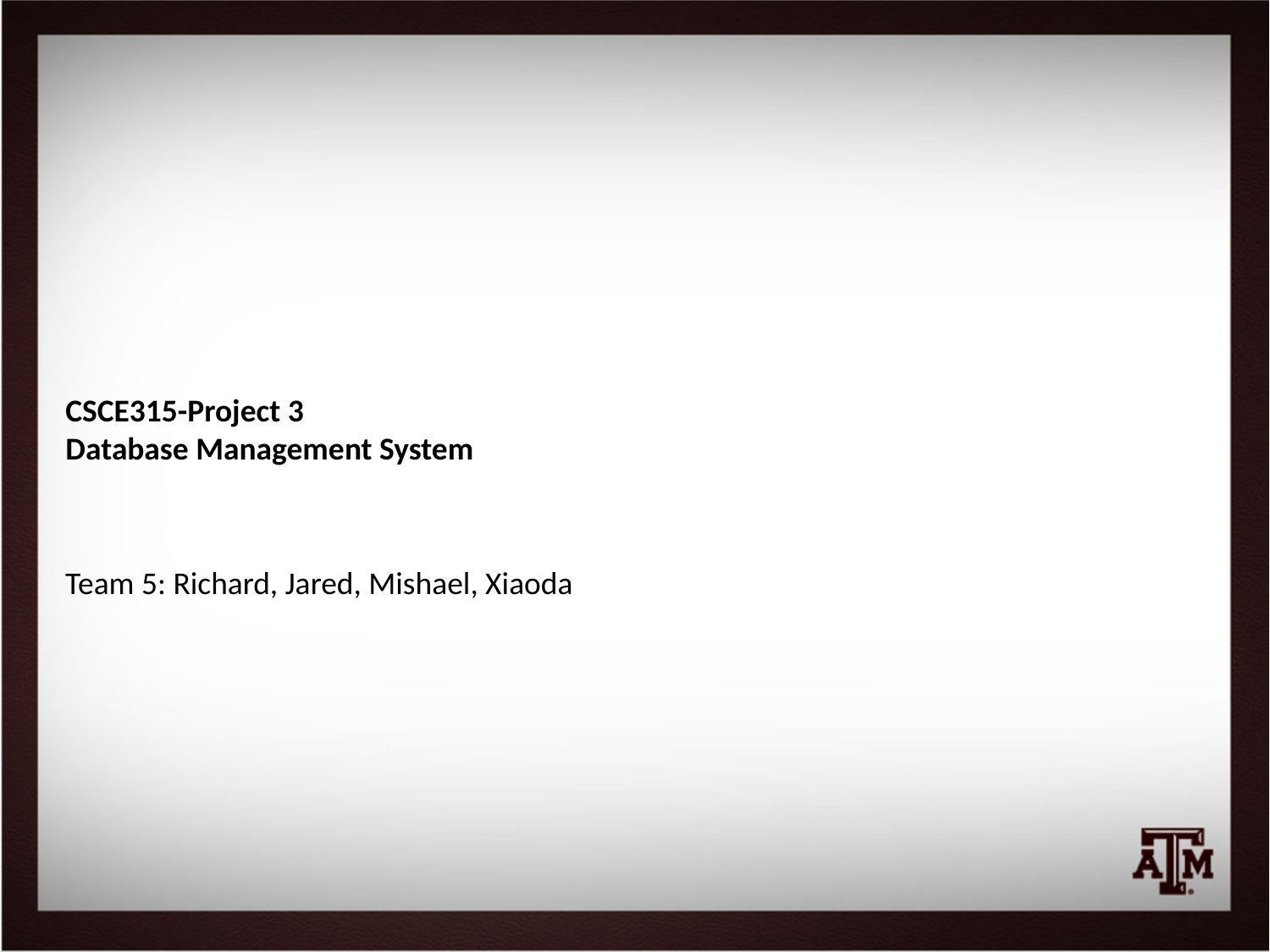

CSCE315-Project 3
Database Management System
Team 5: Richard, Jared, Mishael, Xiaoda